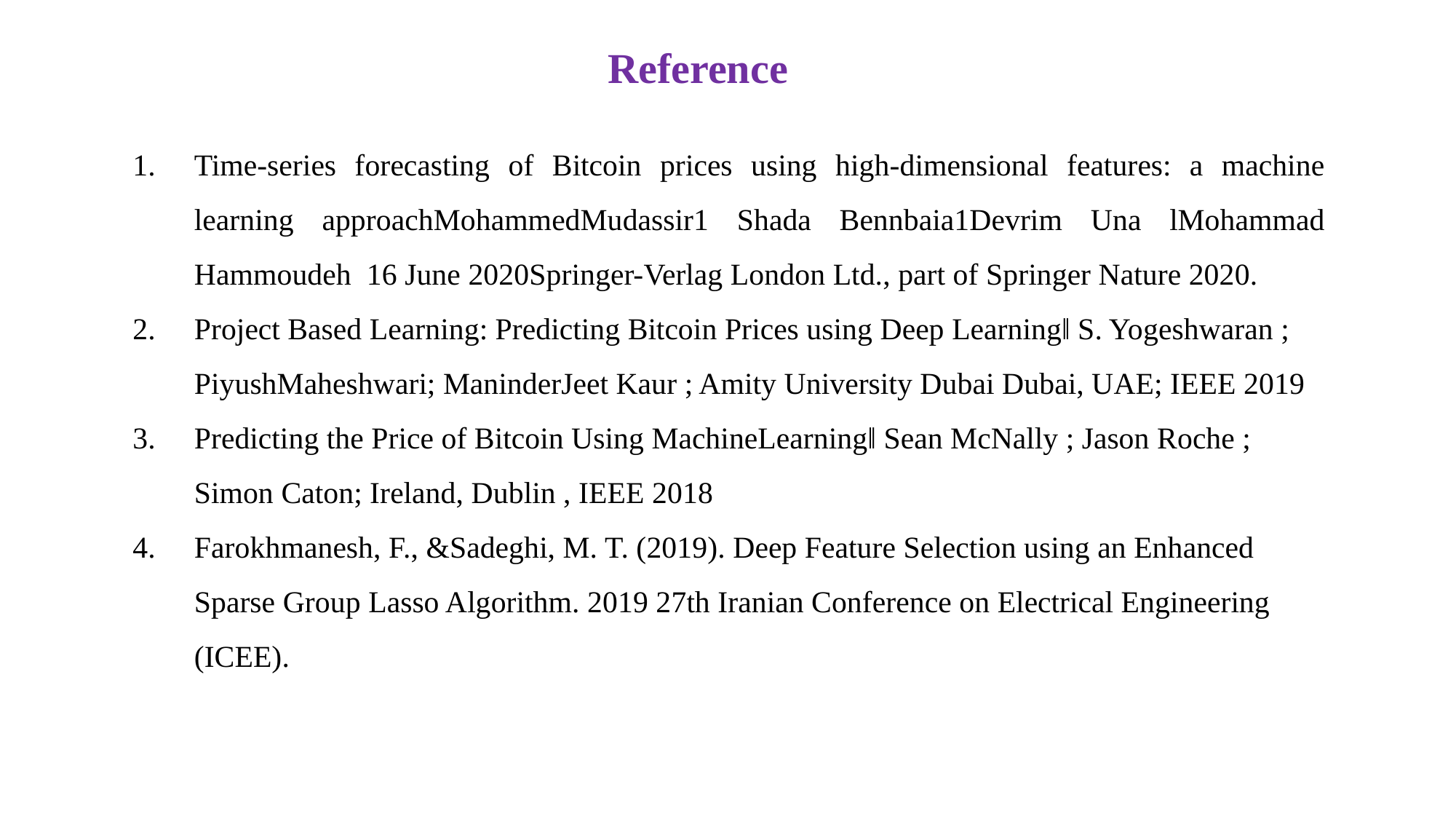

Reference
Time-series forecasting of Bitcoin prices using high-dimensional features: a machine learning approachMohammedMudassir1 Shada Bennbaia1Devrim Una lMohammad Hammoudeh  16 June 2020Springer-Verlag London Ltd., part of Springer Nature 2020.
Project Based Learning: Predicting Bitcoin Prices using Deep Learning‖ S. Yogeshwaran ; PiyushMaheshwari; ManinderJeet Kaur ; Amity University Dubai Dubai, UAE; IEEE 2019
Predicting the Price of Bitcoin Using MachineLearning‖ Sean McNally ; Jason Roche ; Simon Caton; Ireland, Dublin , IEEE 2018
Farokhmanesh, F., &Sadeghi, M. T. (2019). Deep Feature Selection using an Enhanced Sparse Group Lasso Algorithm. 2019 27th Iranian Conference on Electrical Engineering (ICEE).